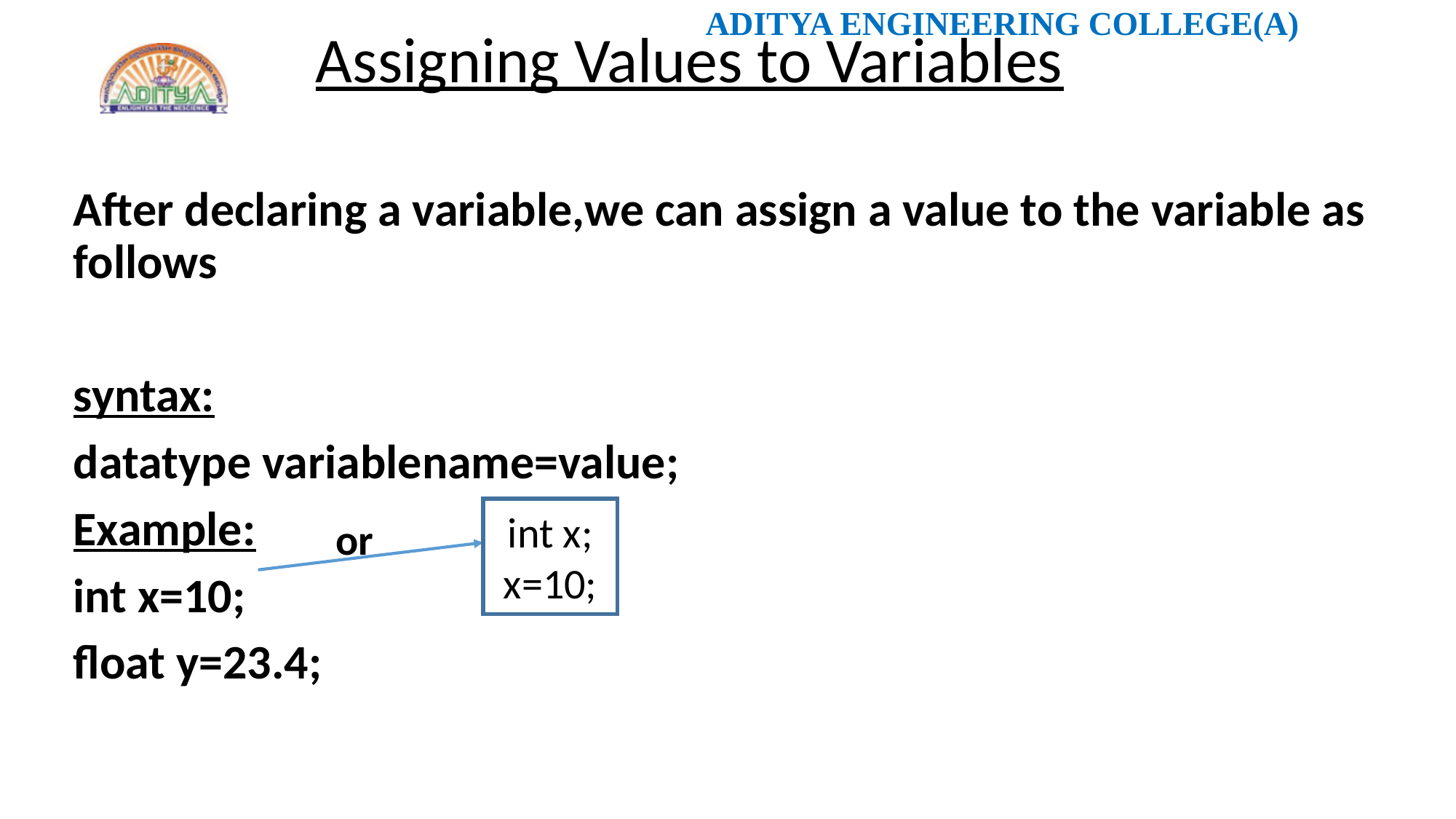

# Assigning Values to Variables
After declaring a variable,we can assign a value to the variable as follows

syntax:
datatype variablename=value;
Example:
int x=10;
float y=23.4;

int x;
x=10;
or